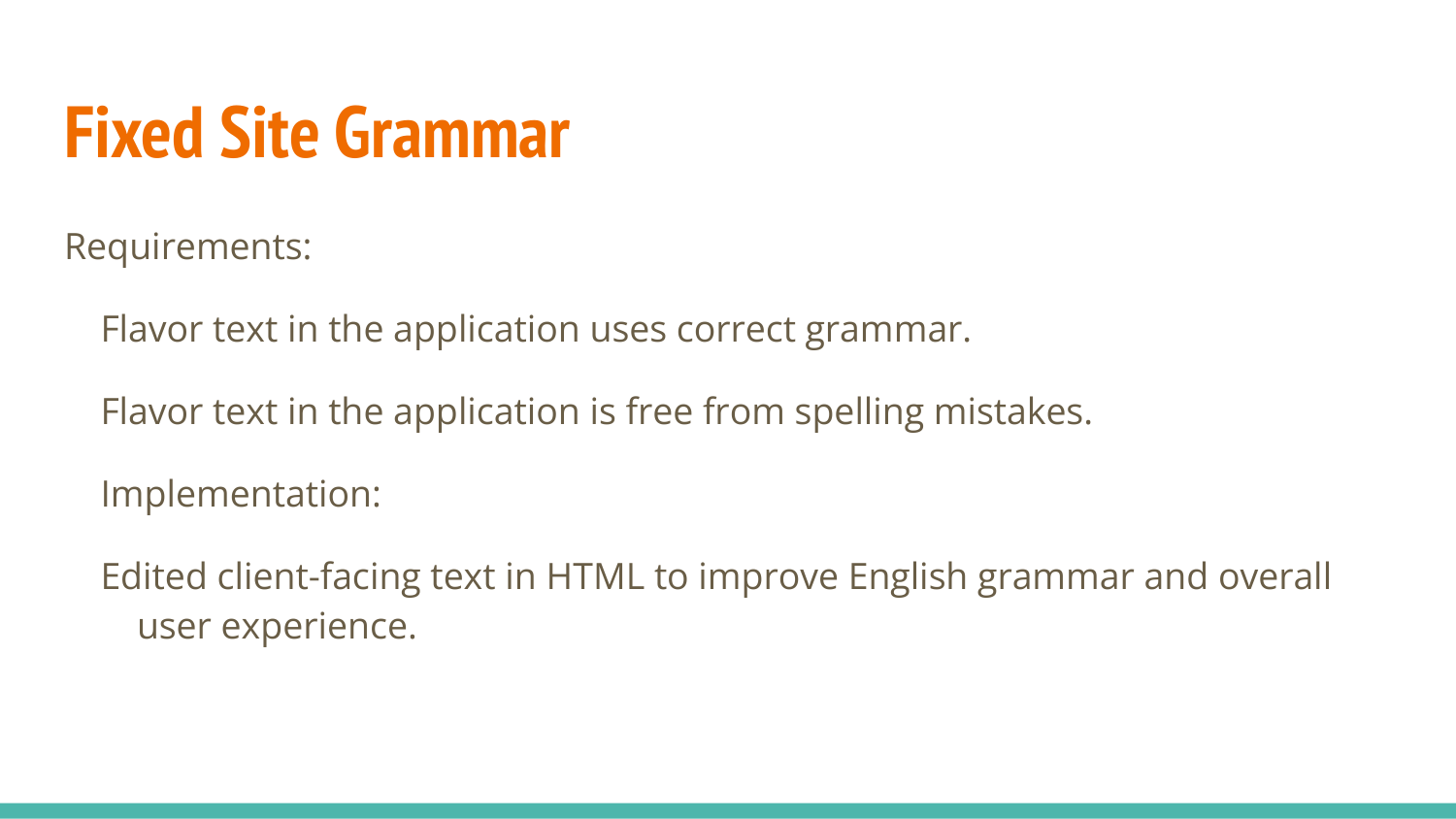

# Fixed Site Grammar
Requirements:
Flavor text in the application uses correct grammar.
Flavor text in the application is free from spelling mistakes.
Implementation:
Edited client-facing text in HTML to improve English grammar and overall user experience.